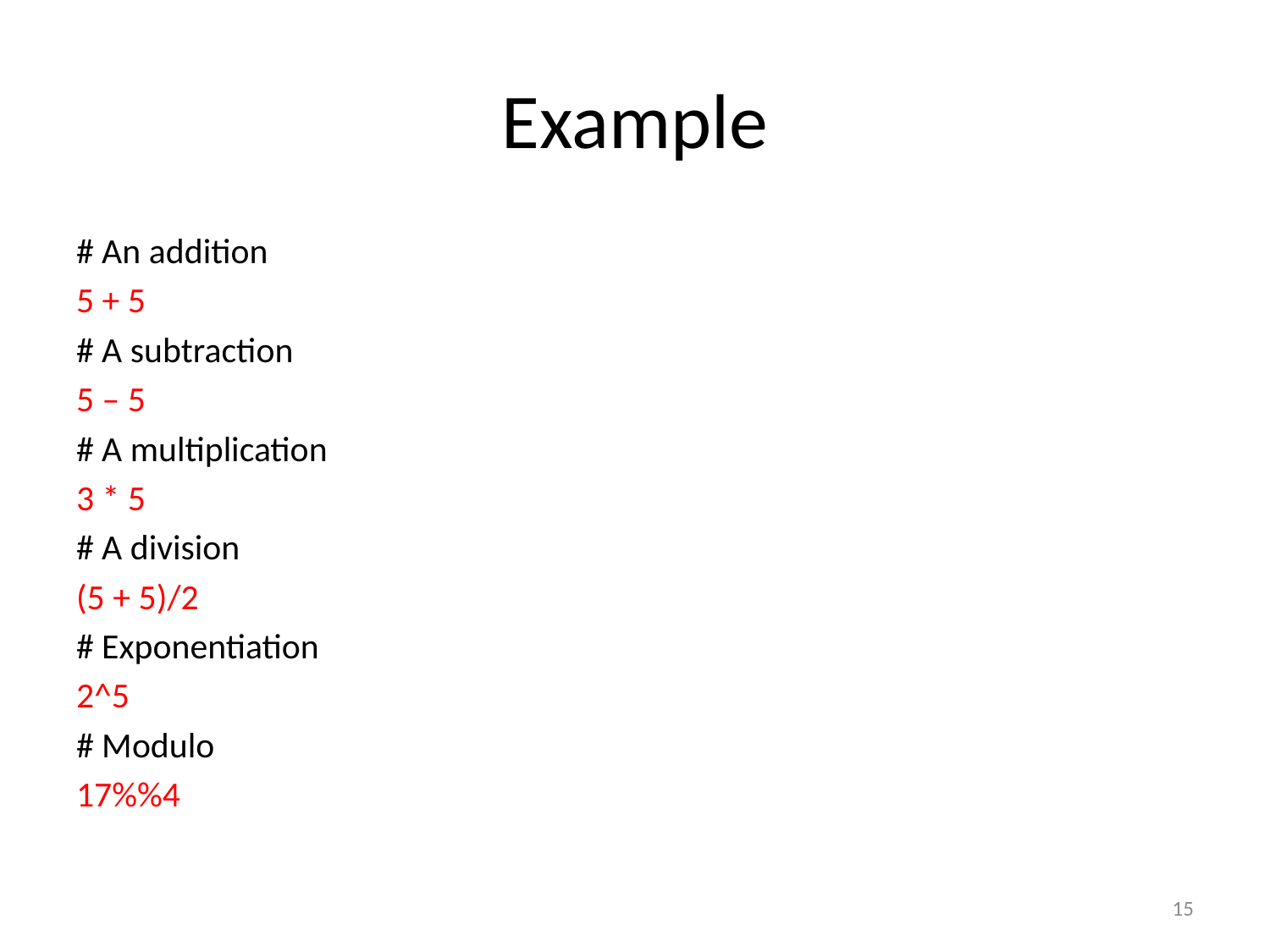

# Example
# An addition
5 + 5
# A subtraction
5 – 5
# A multiplication
3 * 5
# A division
(5 + 5)/2
# Exponentiation
2^5
# Modulo
17%%4
15